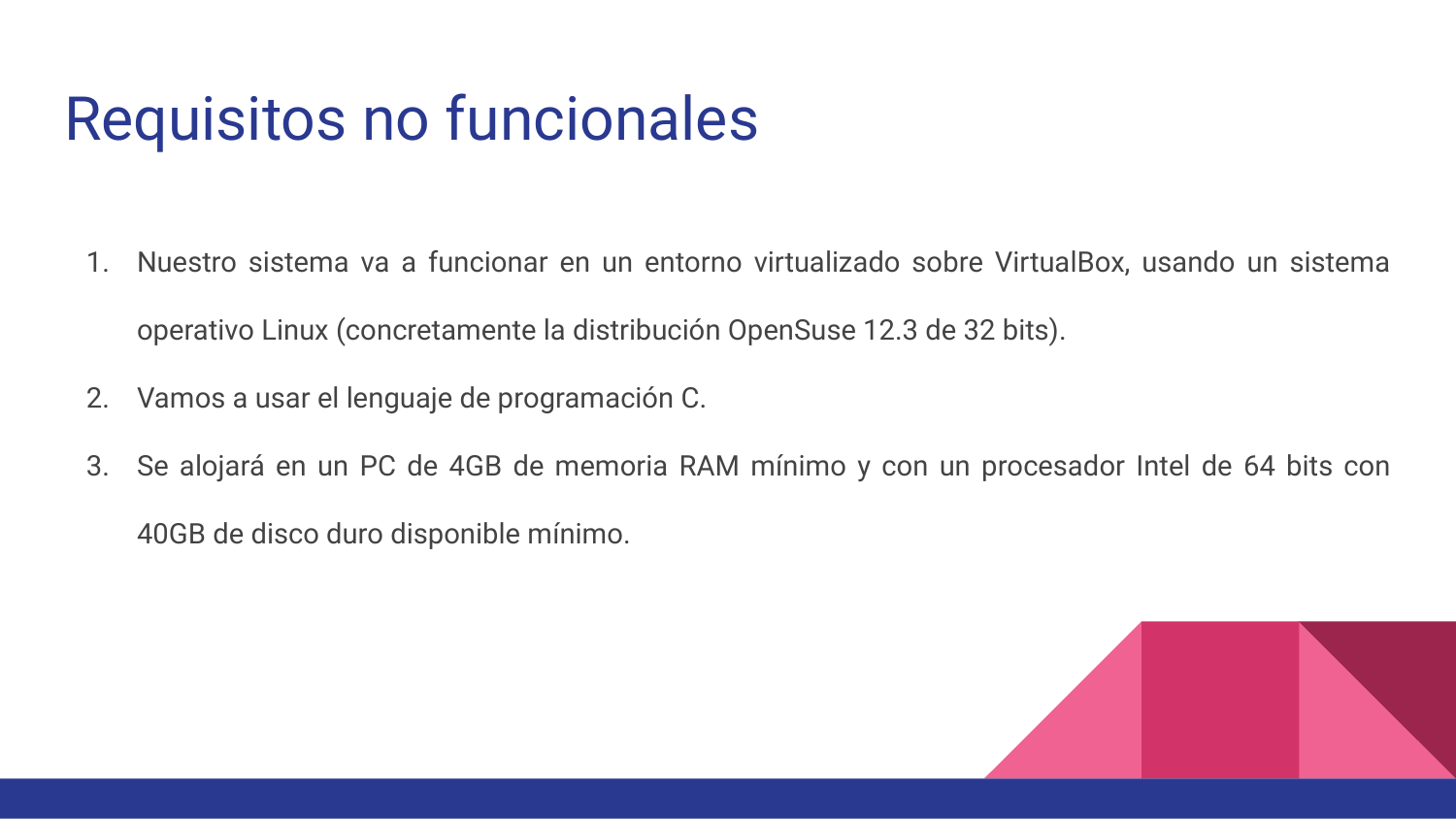

# Requisitos no funcionales
Nuestro sistema va a funcionar en un entorno virtualizado sobre VirtualBox, usando un sistema operativo Linux (concretamente la distribución OpenSuse 12.3 de 32 bits).
Vamos a usar el lenguaje de programación C.
Se alojará en un PC de 4GB de memoria RAM mínimo y con un procesador Intel de 64 bits con 40GB de disco duro disponible mínimo.